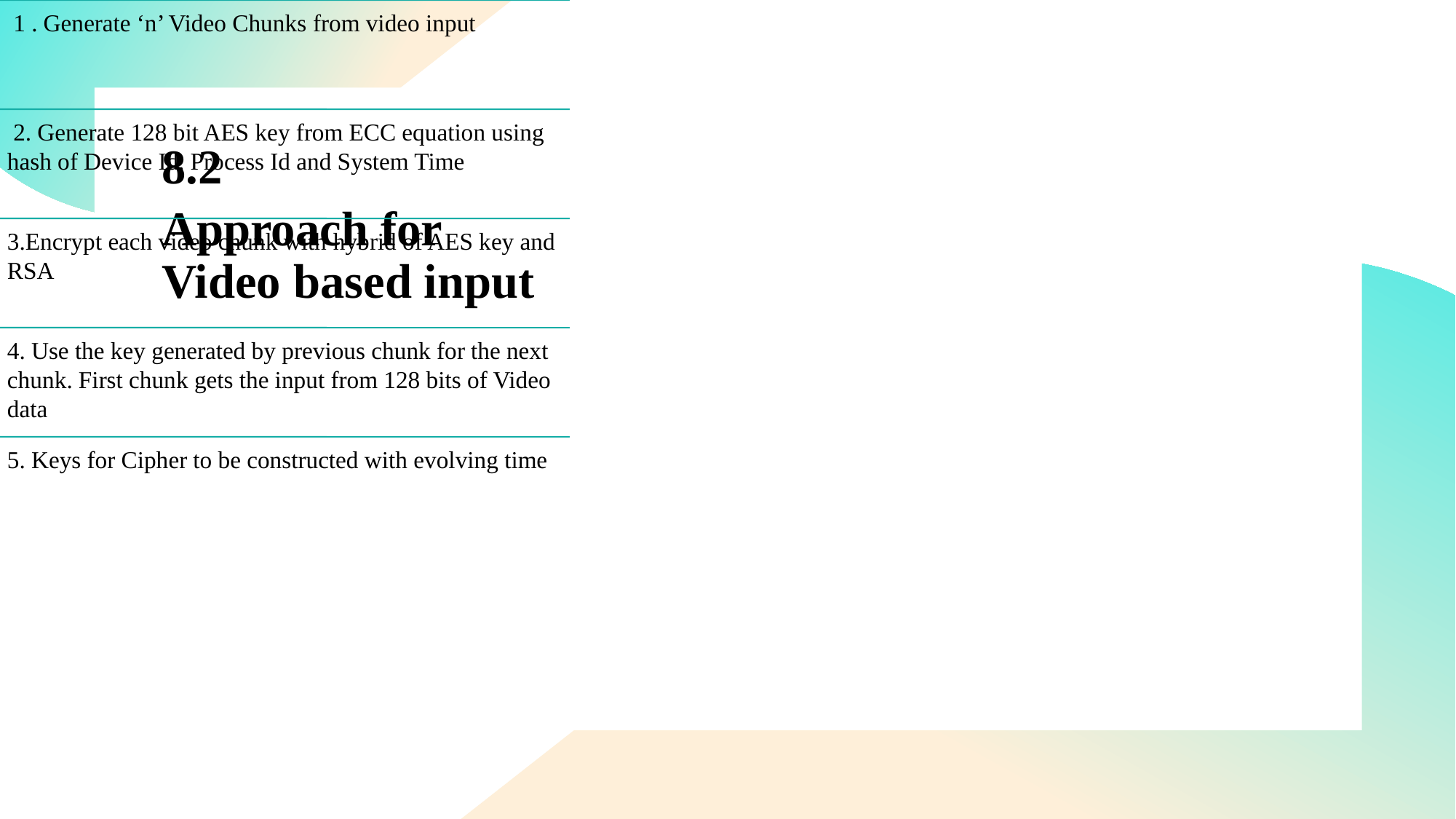

8.2
Approach for Video based input
 1 . Generate ‘n’ Video Chunks from video input
 2. Generate 128 bit AES key from ECC equation using hash of Device Id, Process Id and System Time
3.Encrypt each video chunk with hybrid of AES key and RSA
4. Use the key generated by previous chunk for the next chunk. First chunk gets the input from 128 bits of Video data
5. Keys for Cipher to be constructed with evolving time